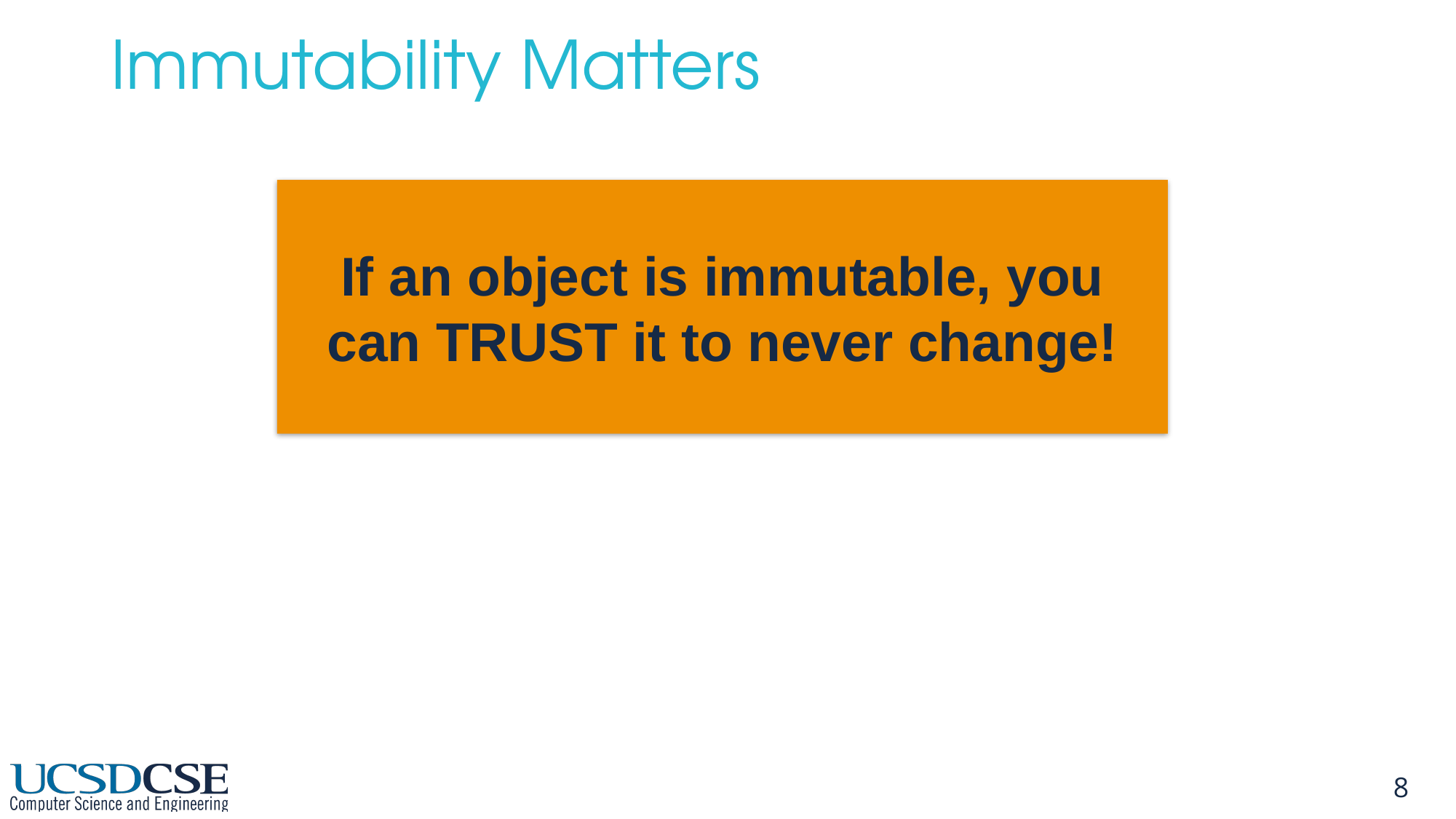

Immutability Matters
If an object is immutable, you can TRUST it to never change!